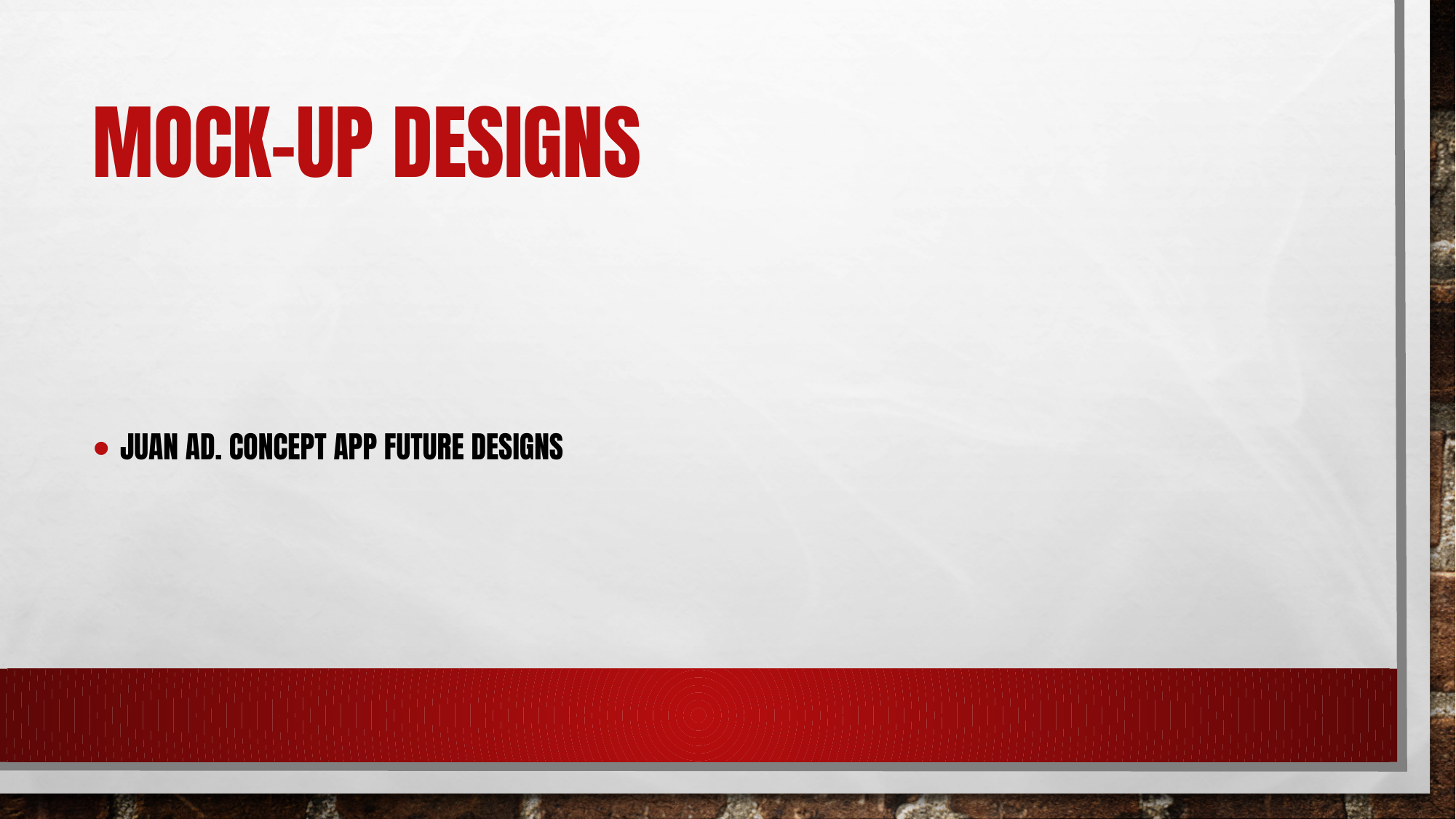

# Mock-up designs
Juan ad. Concept app future designs